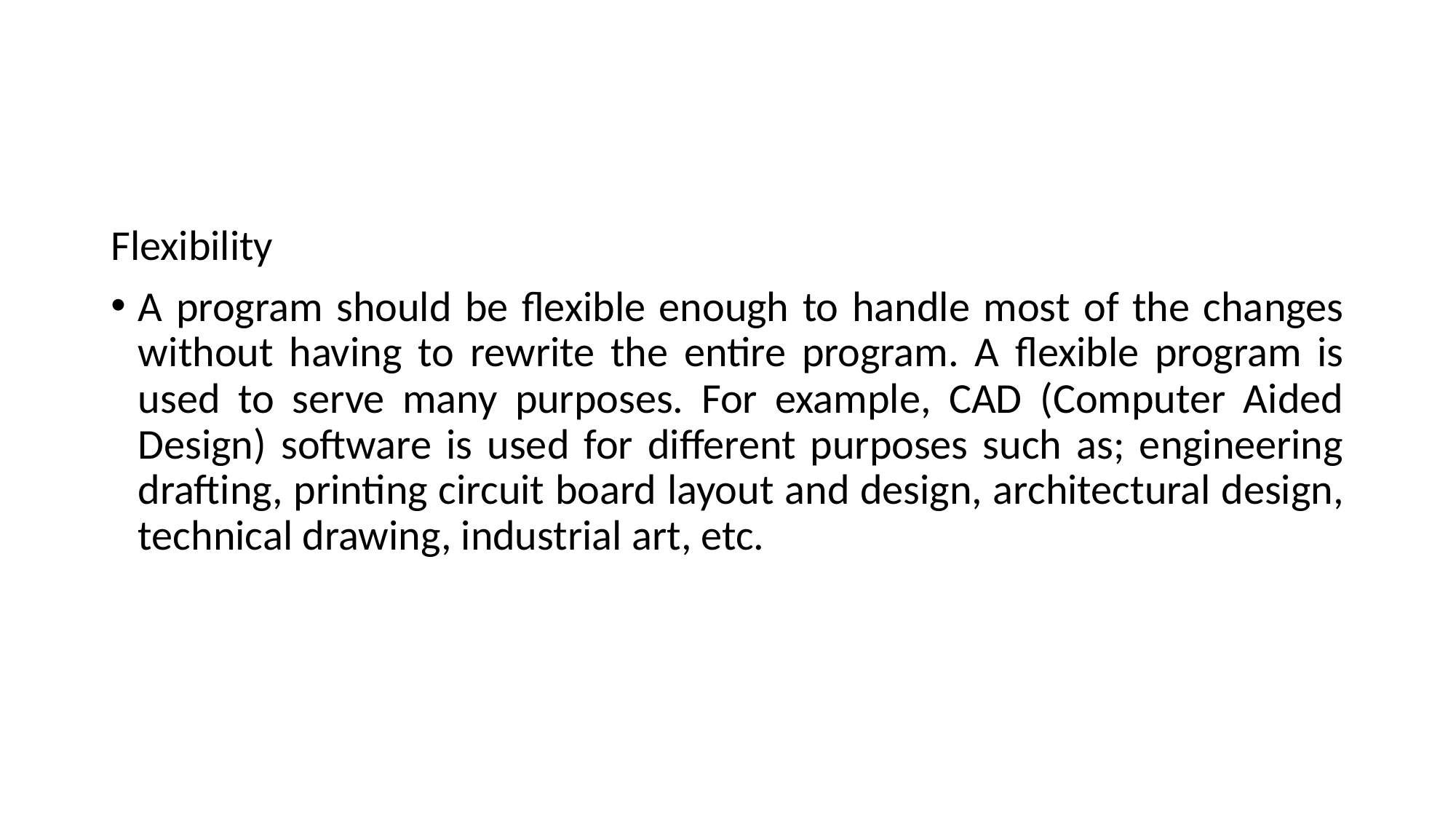

#
Flexibility
A program should be flexible enough to handle most of the changes without having to rewrite the entire program. A flexible program is used to serve many purposes. For example, CAD (Computer Aided Design) software is used for different purposes such as; engineering drafting, printing circuit board layout and design, architectural design, technical drawing, industrial art, etc.